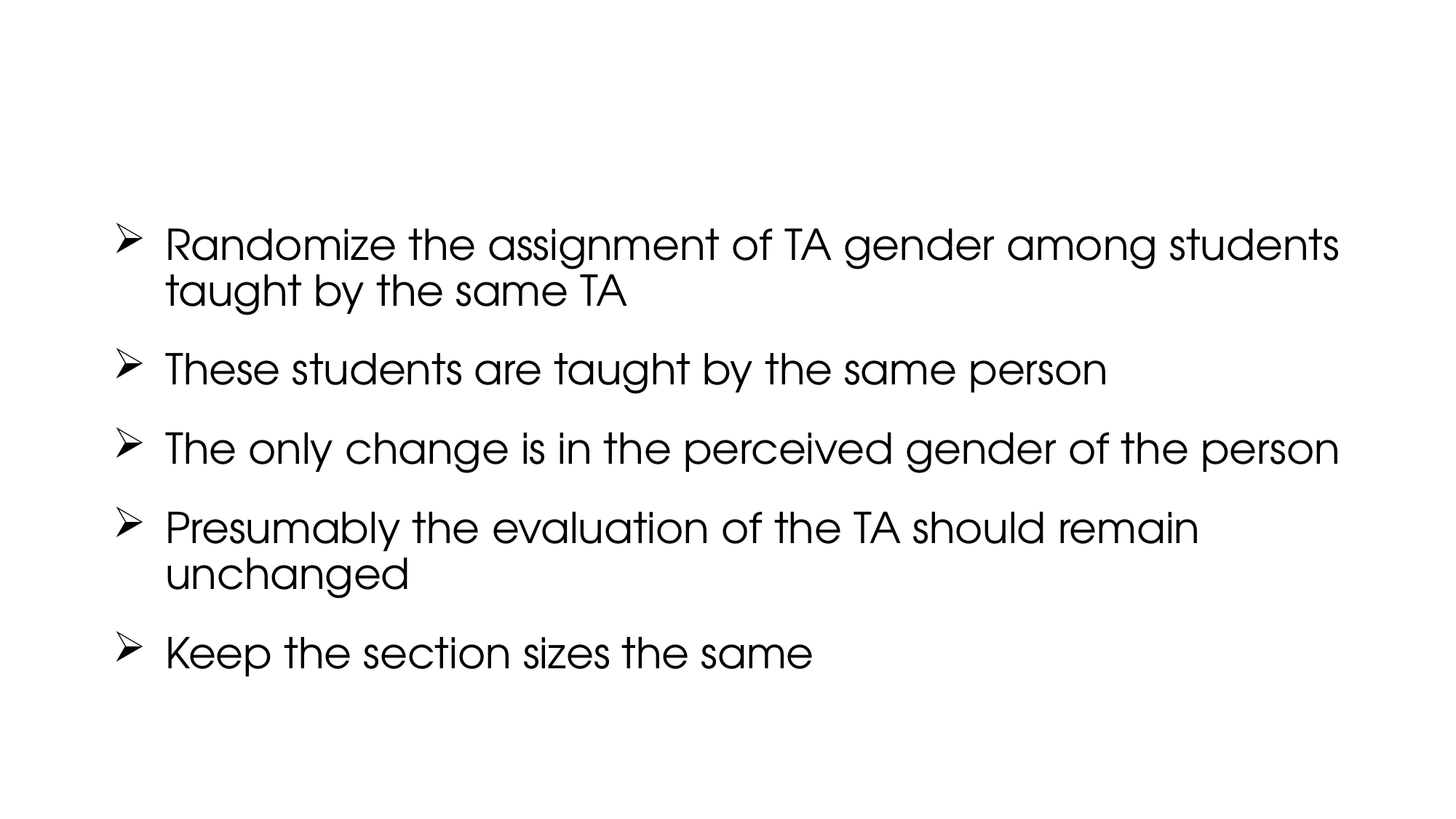

#
Randomize the assignment of TA gender among students taught by the same TA
These students are taught by the same person
The only change is in the perceived gender of the person
Presumably the evaluation of the TA should remain unchanged
Keep the section sizes the same